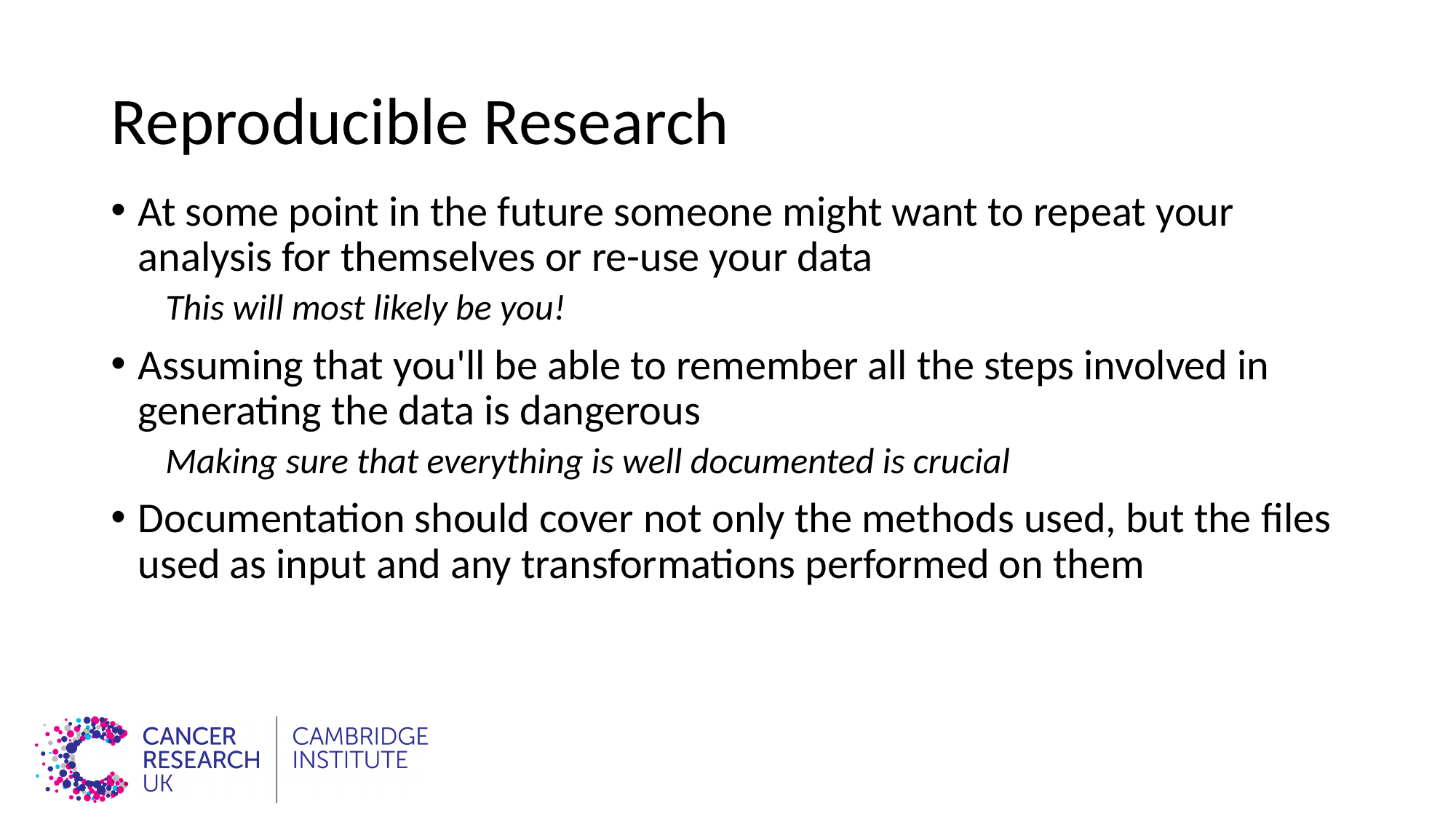

# Reproducible Research
At some point in the future someone might want to repeat your analysis for themselves or re-use your data
This will most likely be you!
Assuming that you'll be able to remember all the steps involved in generating the data is dangerous
Making sure that everything is well documented is crucial
Documentation should cover not only the methods used, but the files used as input and any transformations performed on them